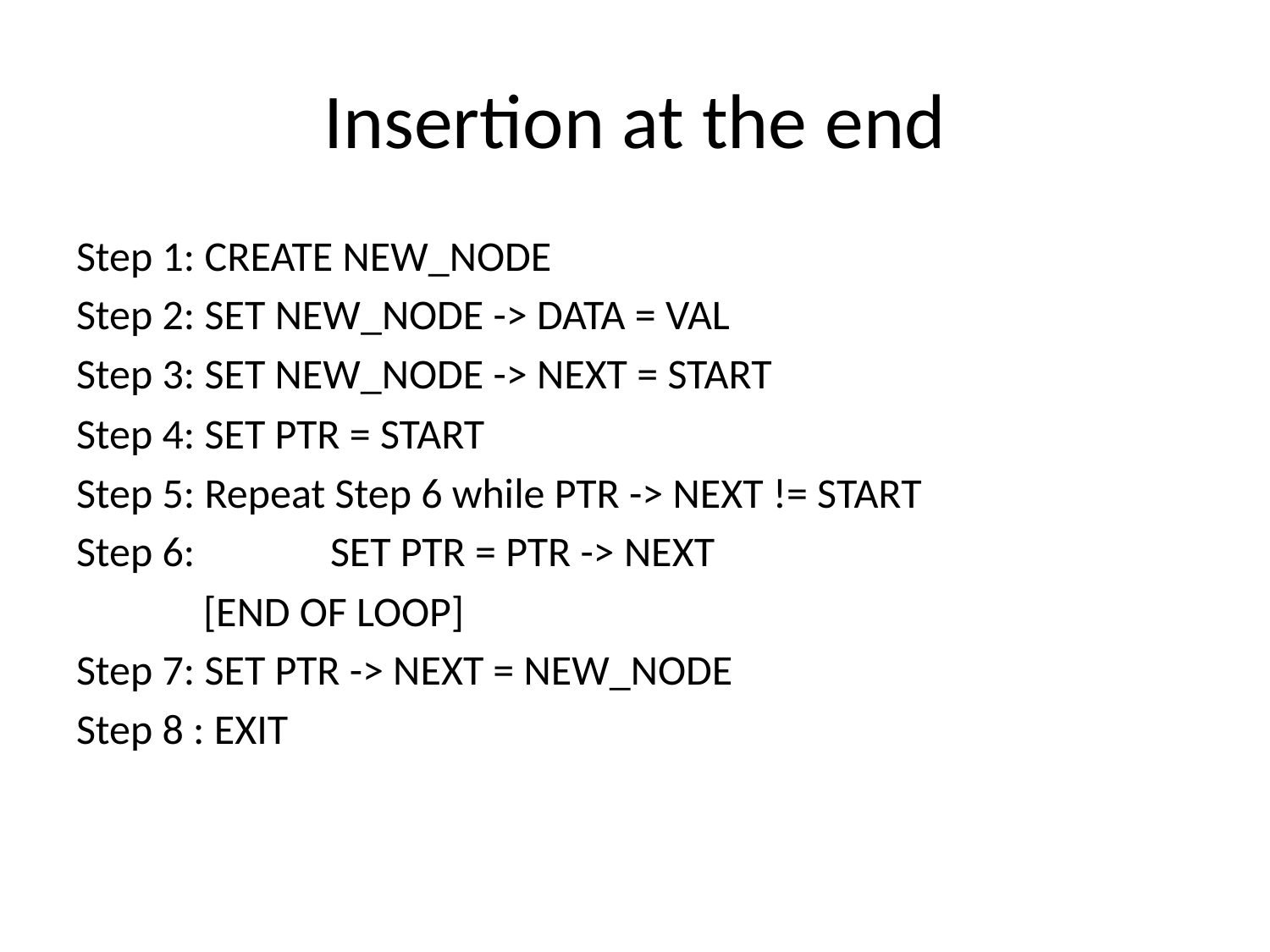

# Insertion at the end
Step 1: CREATE NEW_NODE
Step 2: SET NEW_NODE -> DATA = VAL
Step 3: SET NEW_NODE -> NEXT = START
Step 4: SET PTR = START
Step 5: Repeat Step 6 while PTR -> NEXT != START
Step 6: 	SET PTR = PTR -> NEXT
	[END OF LOOP]
Step 7: SET PTR -> NEXT = NEW_NODE
Step 8 : EXIT